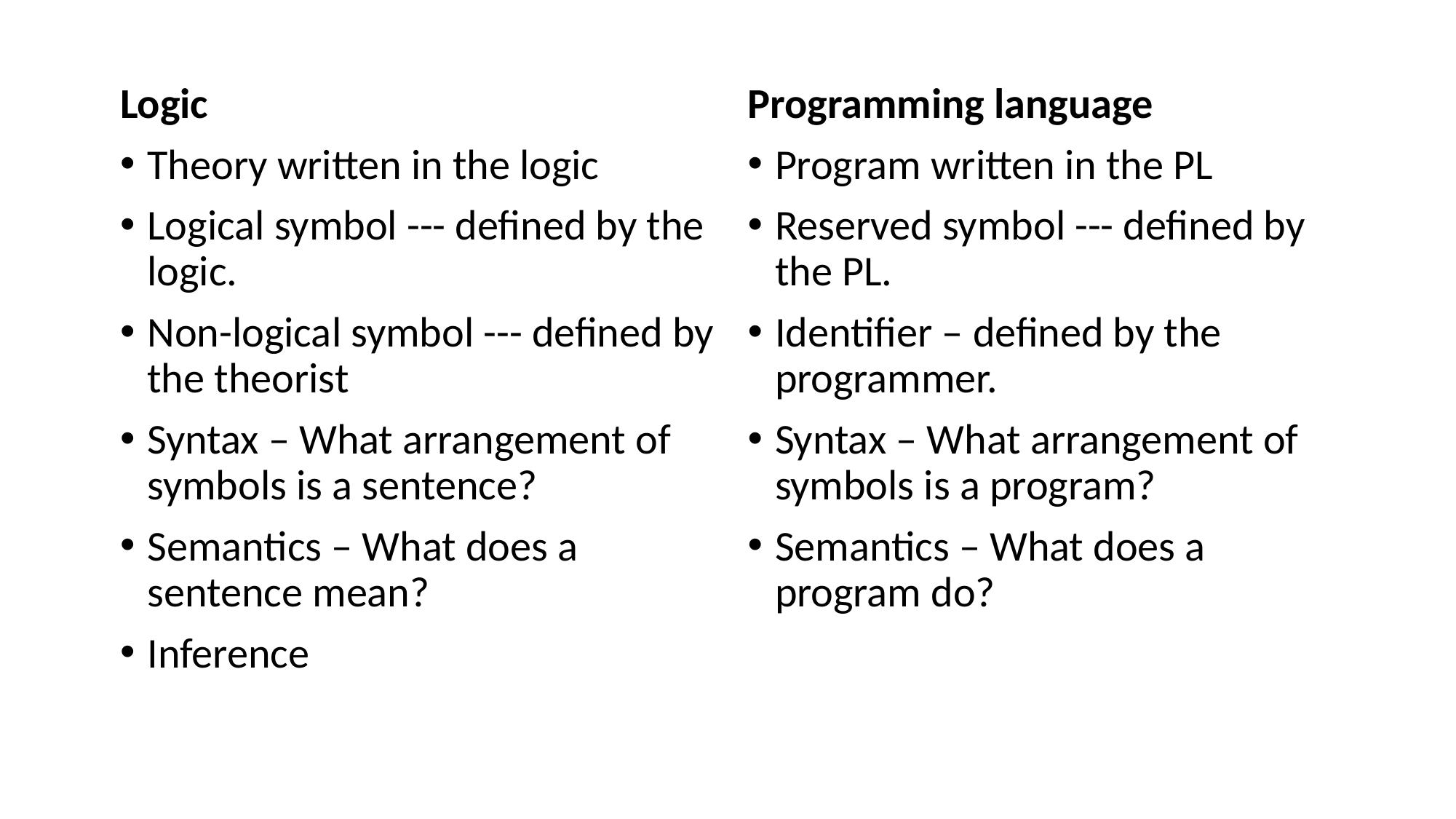

#
Logic
Theory written in the logic
Logical symbol --- defined by the logic.
Non-logical symbol --- defined by the theorist
Syntax – What arrangement of symbols is a sentence?
Semantics – What does a sentence mean?
Inference

Programming language
Program written in the PL
Reserved symbol --- defined by the PL.
Identifier – defined by the programmer.
Syntax – What arrangement of symbols is a program?
Semantics – What does a program do?